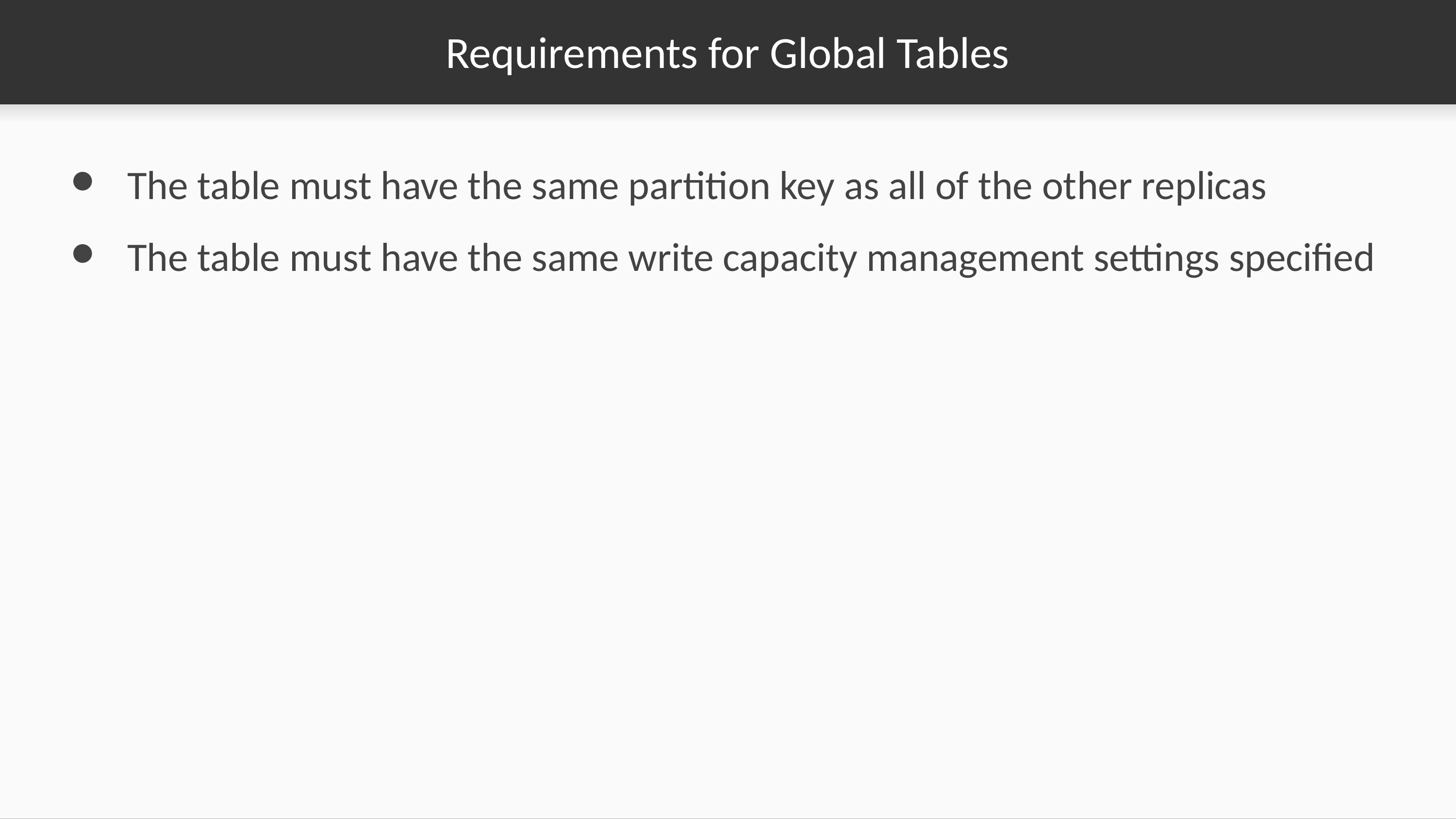

# Requirements for Global Tables
The table must have the same partition key as all of the other replicas
The table must have the same write capacity management settings specified